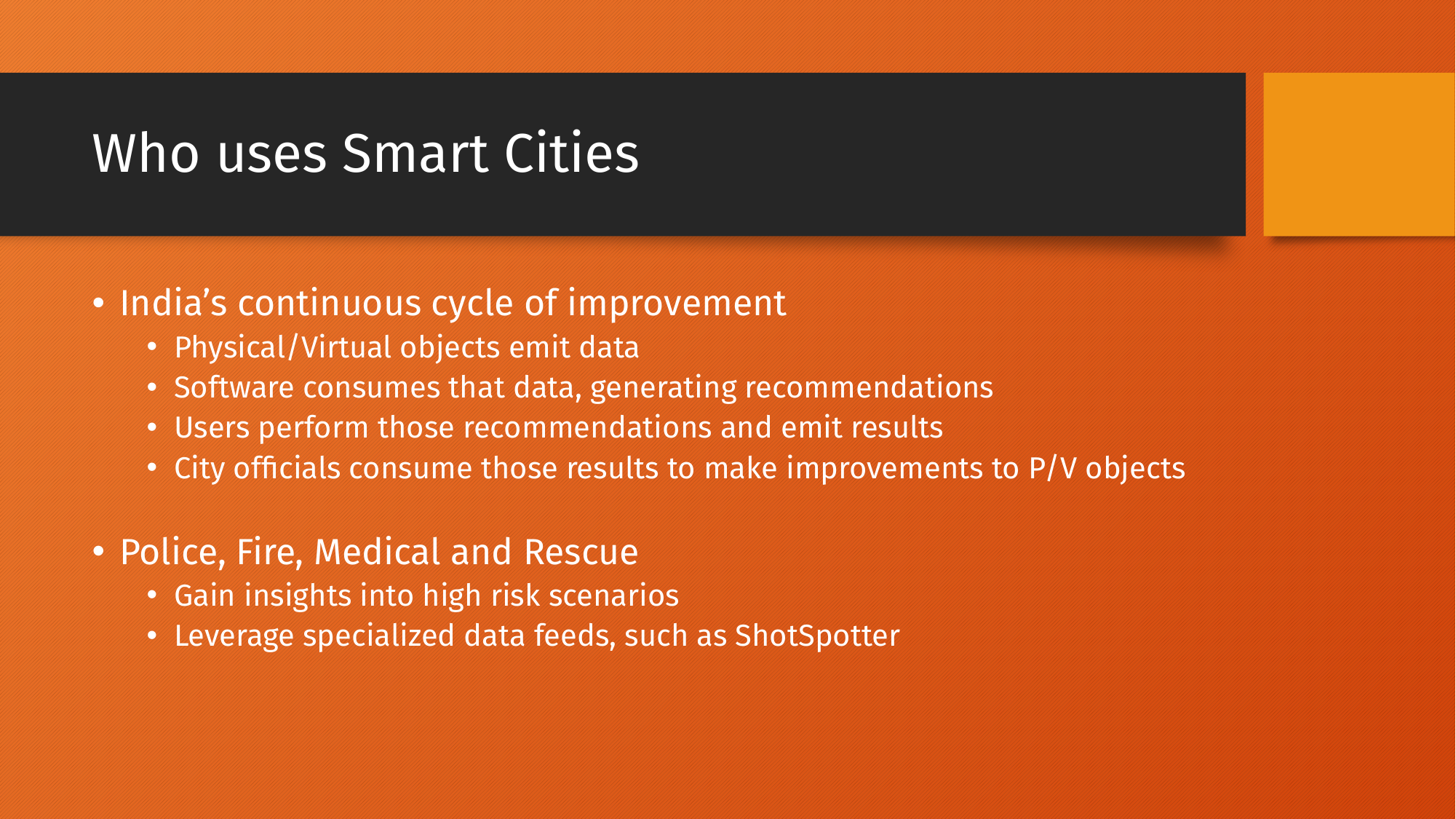

# Who uses Smart Cities
India’s continuous cycle of improvement
Physical/Virtual objects emit data
Software consumes that data, generating recommendations
Users perform those recommendations and emit results
City officials consume those results to make improvements to P/V objects
Police, Fire, Medical and Rescue
Gain insights into high risk scenarios
Leverage specialized data feeds, such as ShotSpotter